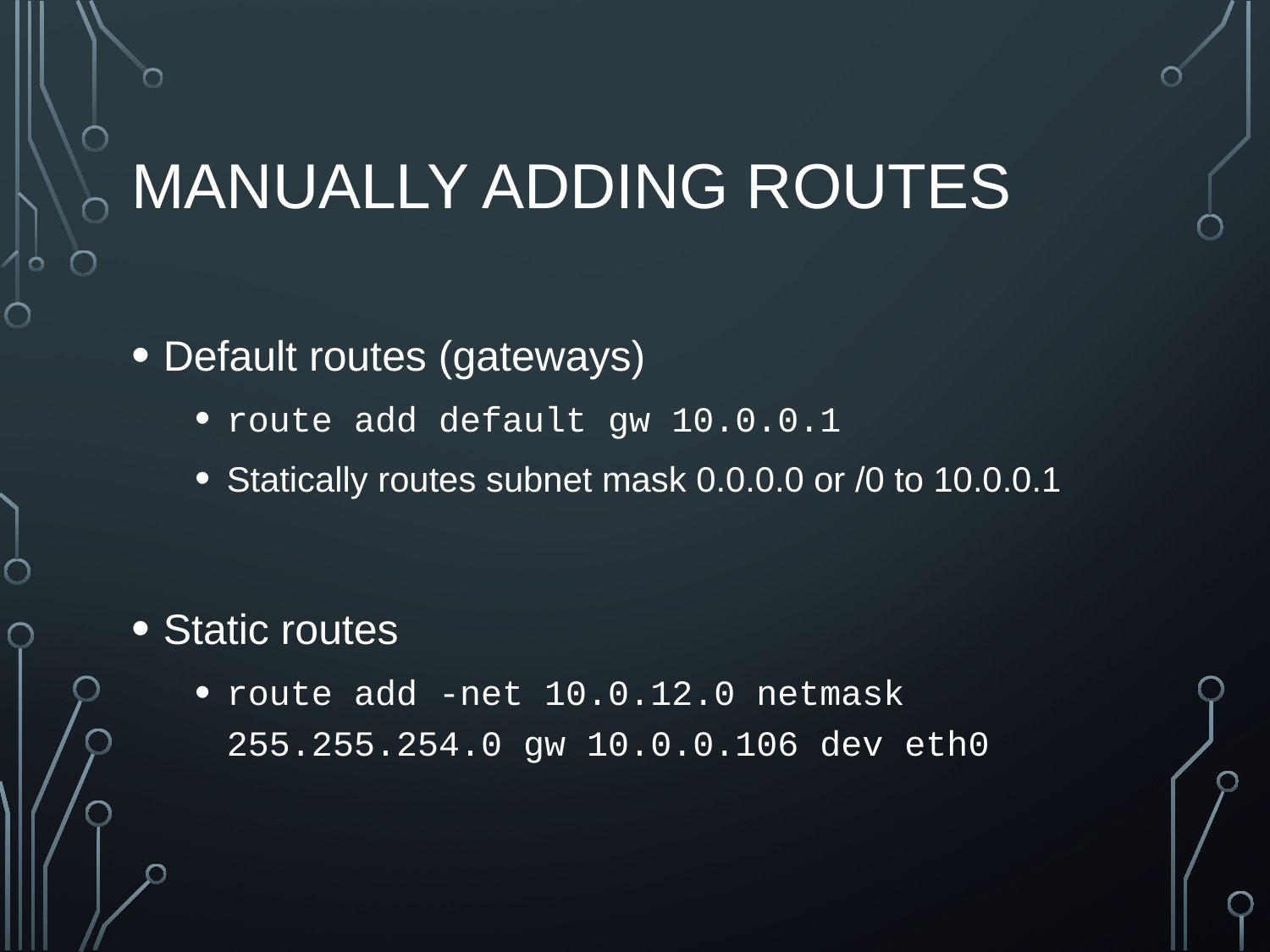

# Manually adding Routes
Default routes (gateways)
route add default gw 10.0.0.1
Statically routes subnet mask 0.0.0.0 or /0 to 10.0.0.1

Static routes
route add -net 10.0.12.0 netmask 255.255.254.0 gw 10.0.0.106 dev eth0